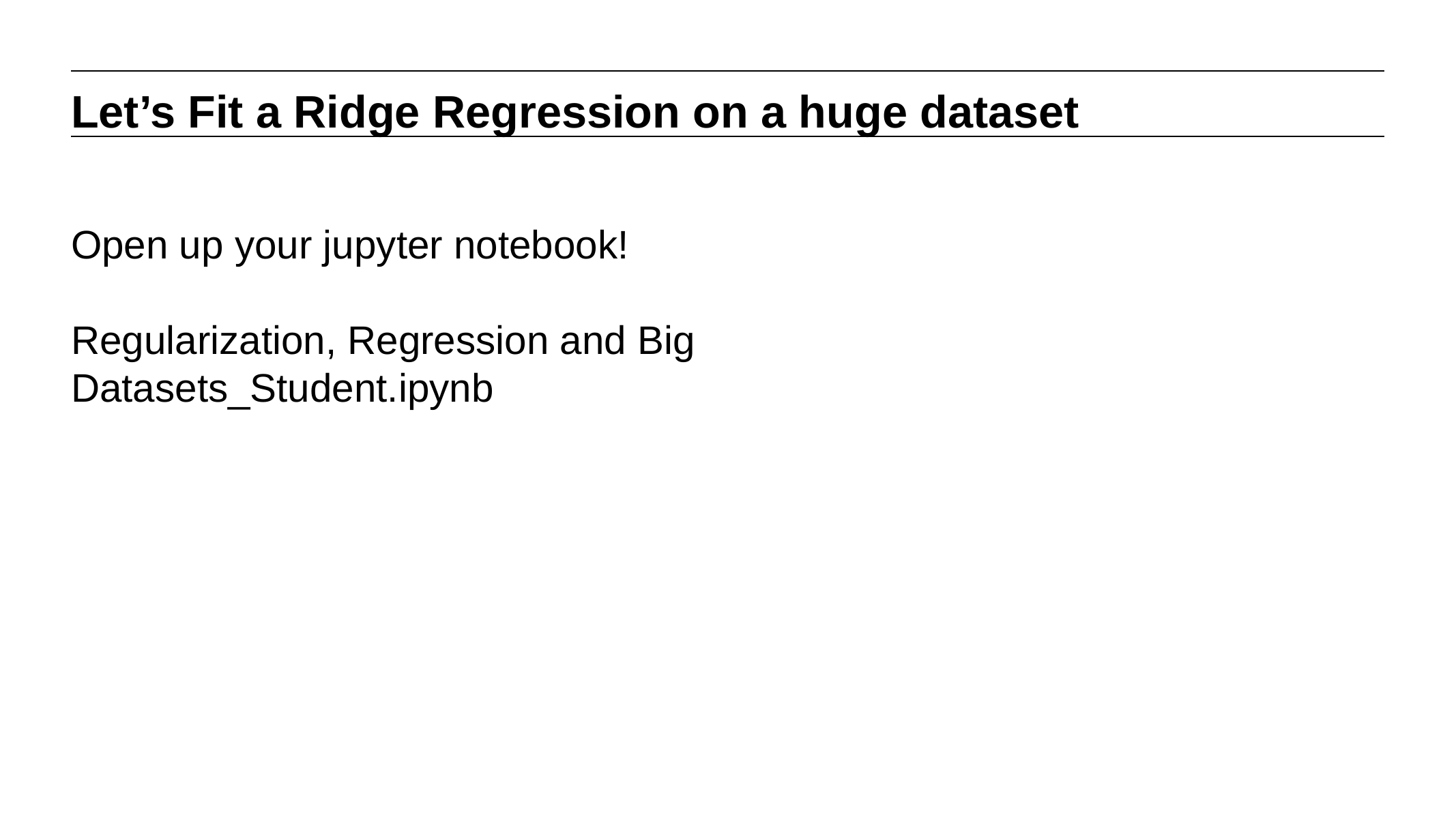

Let’s Fit a Ridge Regression on a huge dataset
Open up your jupyter notebook!

Regularization, Regression and Big Datasets_Student.ipynb